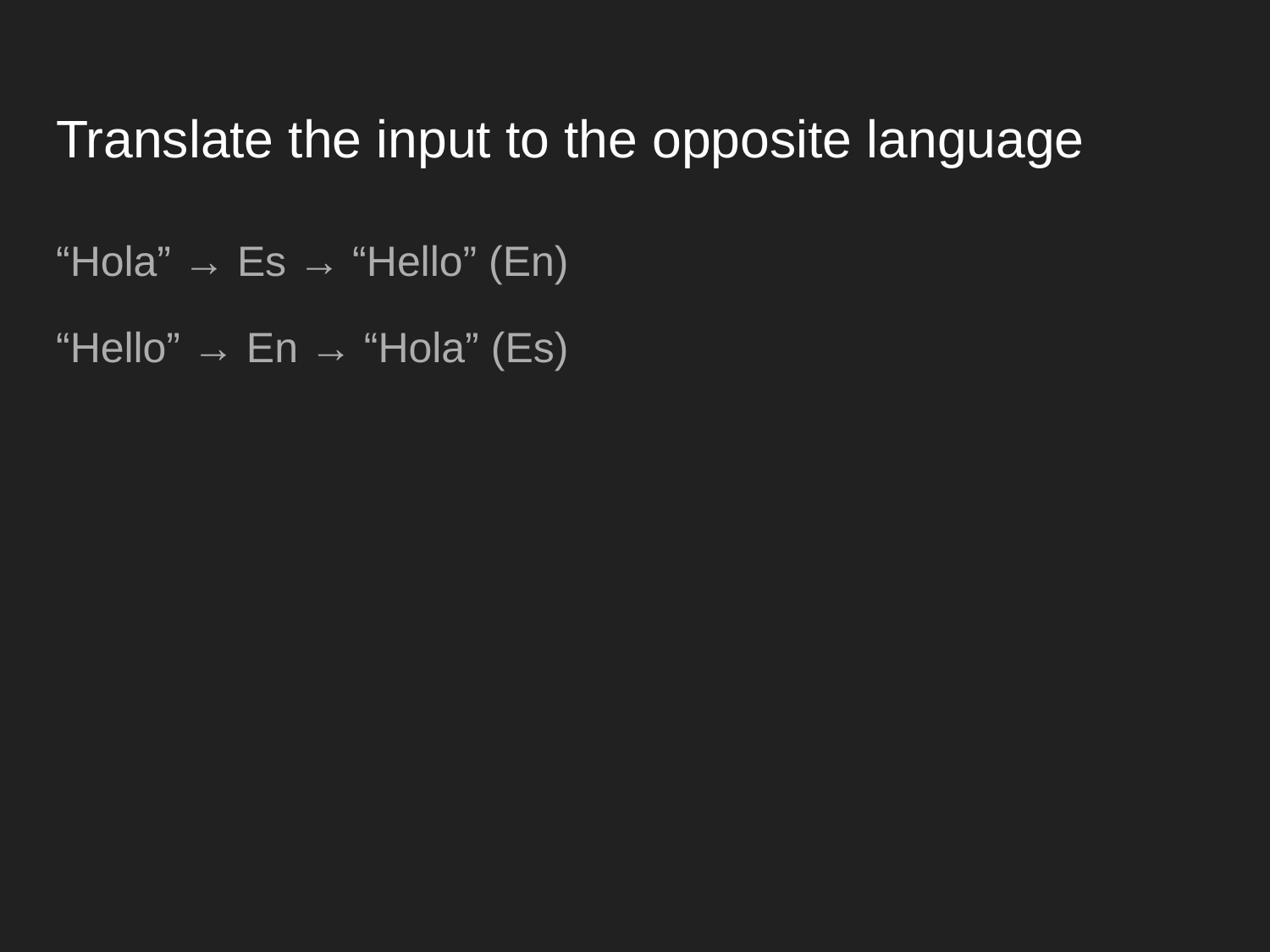

# Translate the input to the opposite language
“Hola” → Es → “Hello” (En)
“Hello” → En → “Hola” (Es)